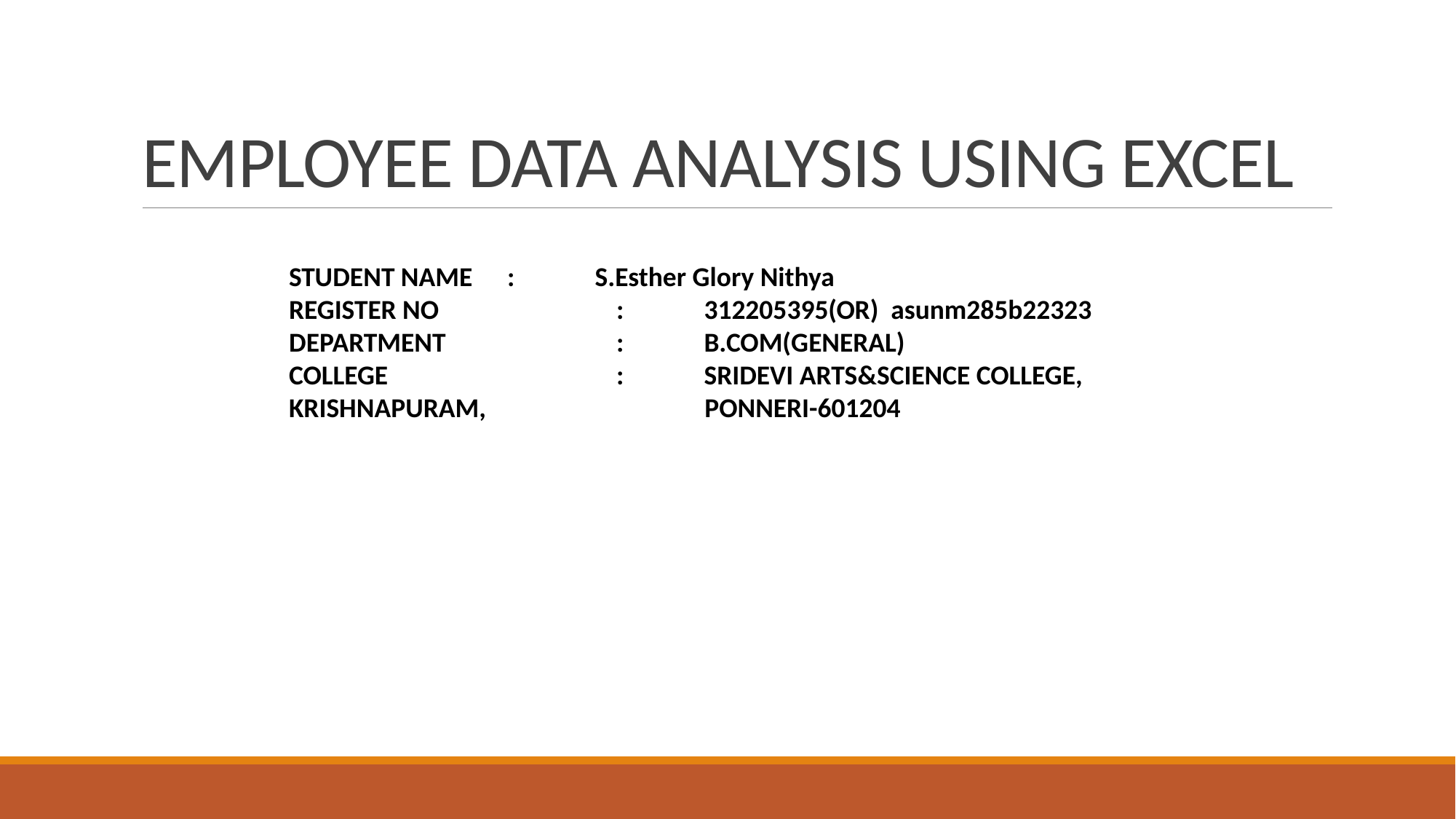

# EMPLOYEE DATA ANALYSIS USING EXCEL
STUDENT NAME	:             S.Esther Glory Nithya
REGISTER NO	 	:             312205395(OR)  asunm285b22323
DEPARTMENT		:             B.COM(GENERAL)
COLLEGE			:             SRIDEVI ARTS&SCIENCE COLLEGE, KRISHNAPURAM,	                                PONNERI-601204